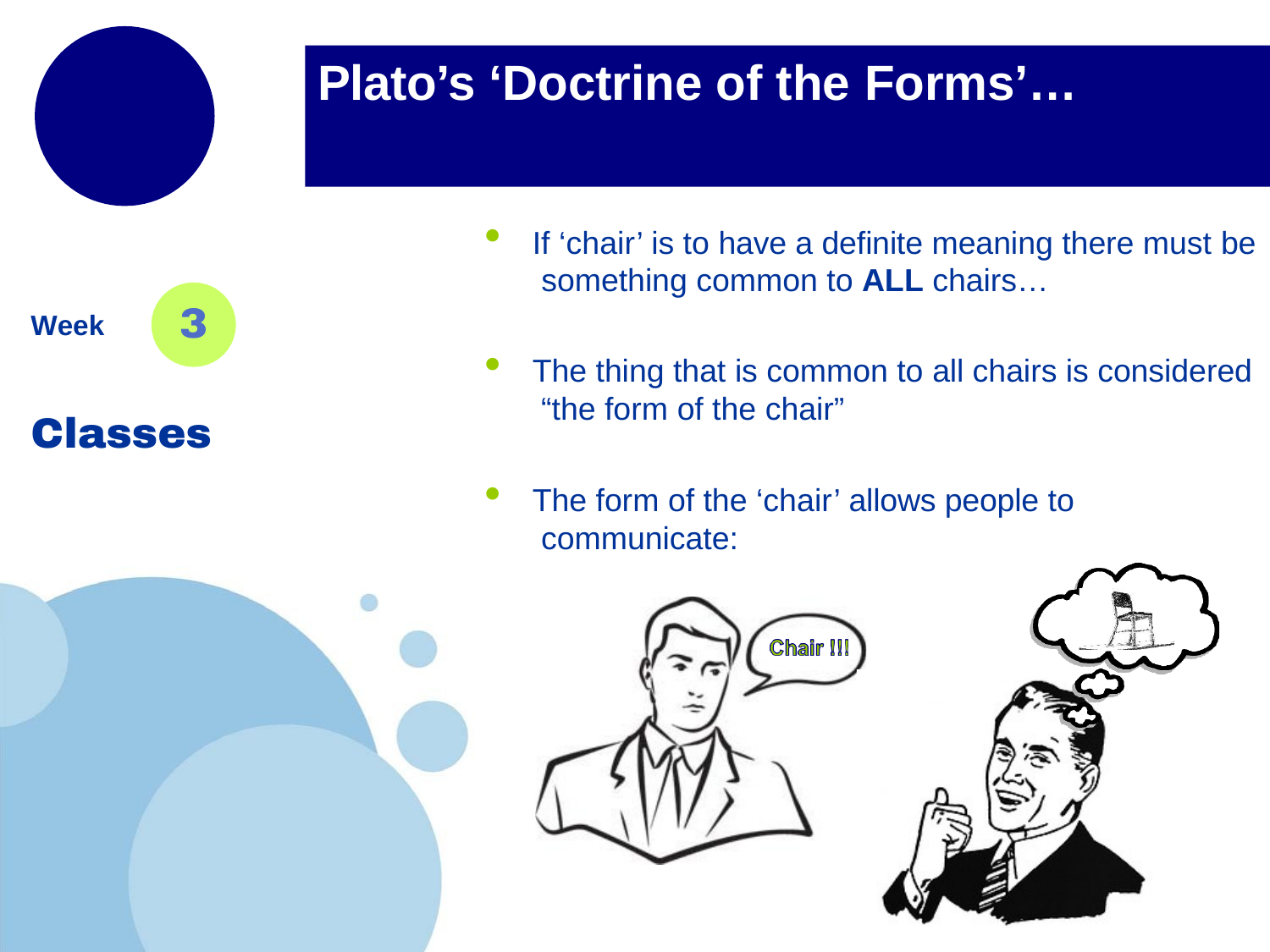

# Plato’s ‘Doctrine of the Forms’…
If ‘chair’ is to have a definite meaning there must be  something common to ALL chairs…

3
Week
The thing that is common to all chairs is considered  “the form of the chair”
Classes
The form of the ‘chair’ allows people to  communicate: